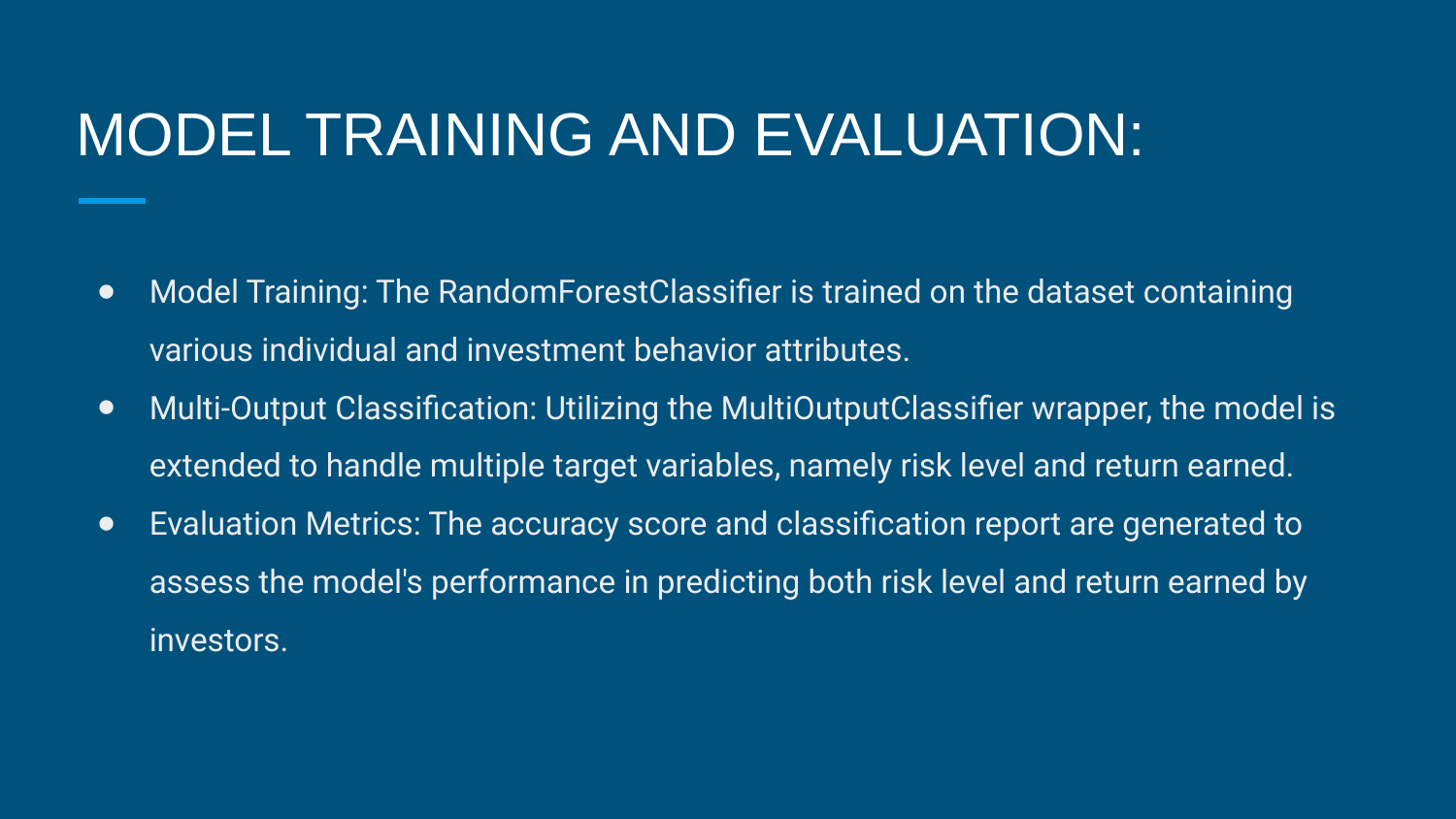

# MODEL TRAINING AND EVALUATION:
Model Training: The RandomForestClassifier is trained on the dataset containing various individual and investment behavior attributes.
Multi-Output Classification: Utilizing the MultiOutputClassifier wrapper, the model is extended to handle multiple target variables, namely risk level and return earned.
Evaluation Metrics: The accuracy score and classification report are generated to assess the model's performance in predicting both risk level and return earned by investors.